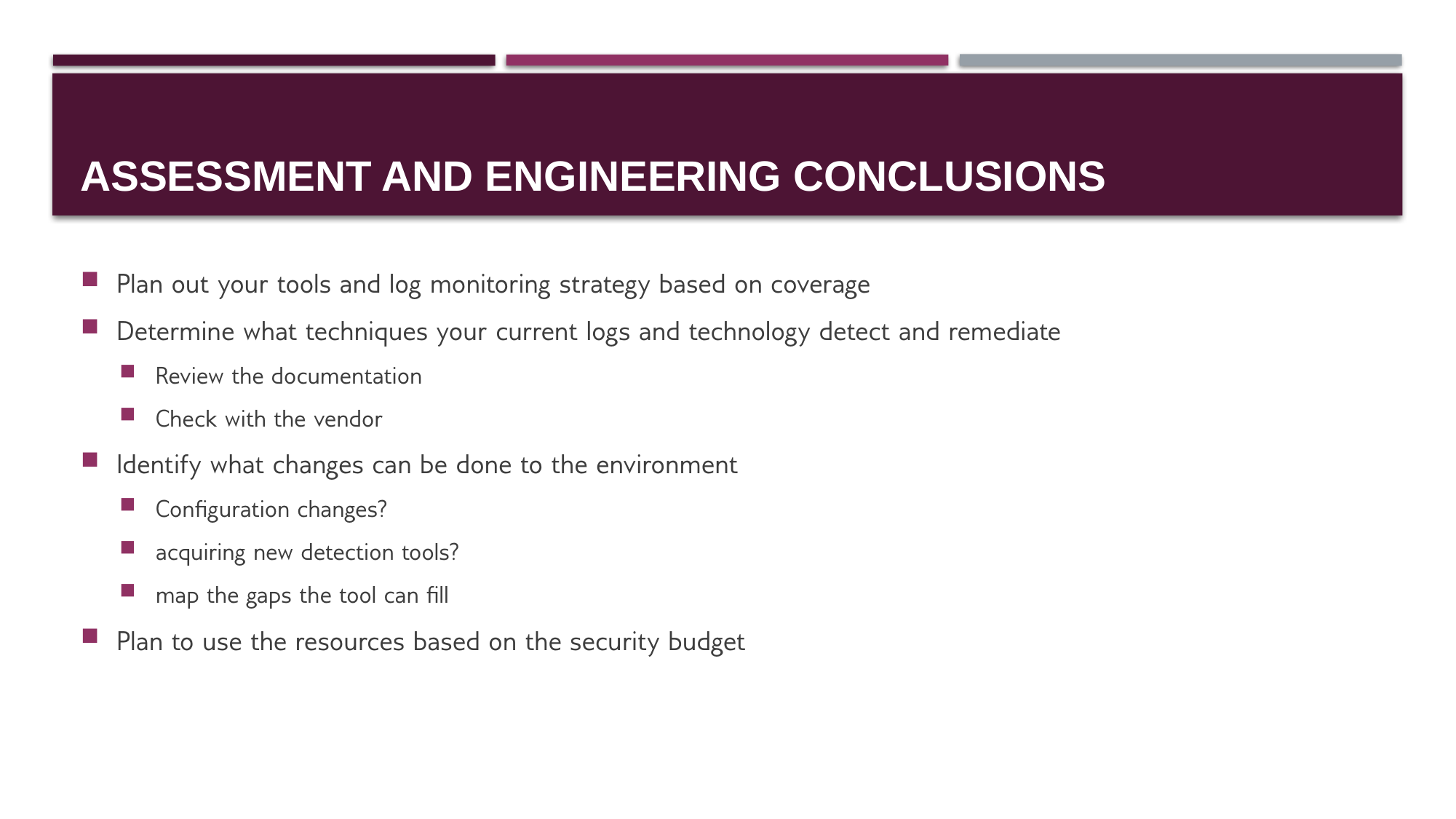

# Assessment and Engineering Conclusions
Plan out your tools and log monitoring strategy based on coverage
Determine what techniques your current logs and technology detect and remediate
Review the documentation
Check with the vendor
Identify what changes can be done to the environment
Configuration changes?
acquiring new detection tools?
map the gaps the tool can fill
Plan to use the resources based on the security budget